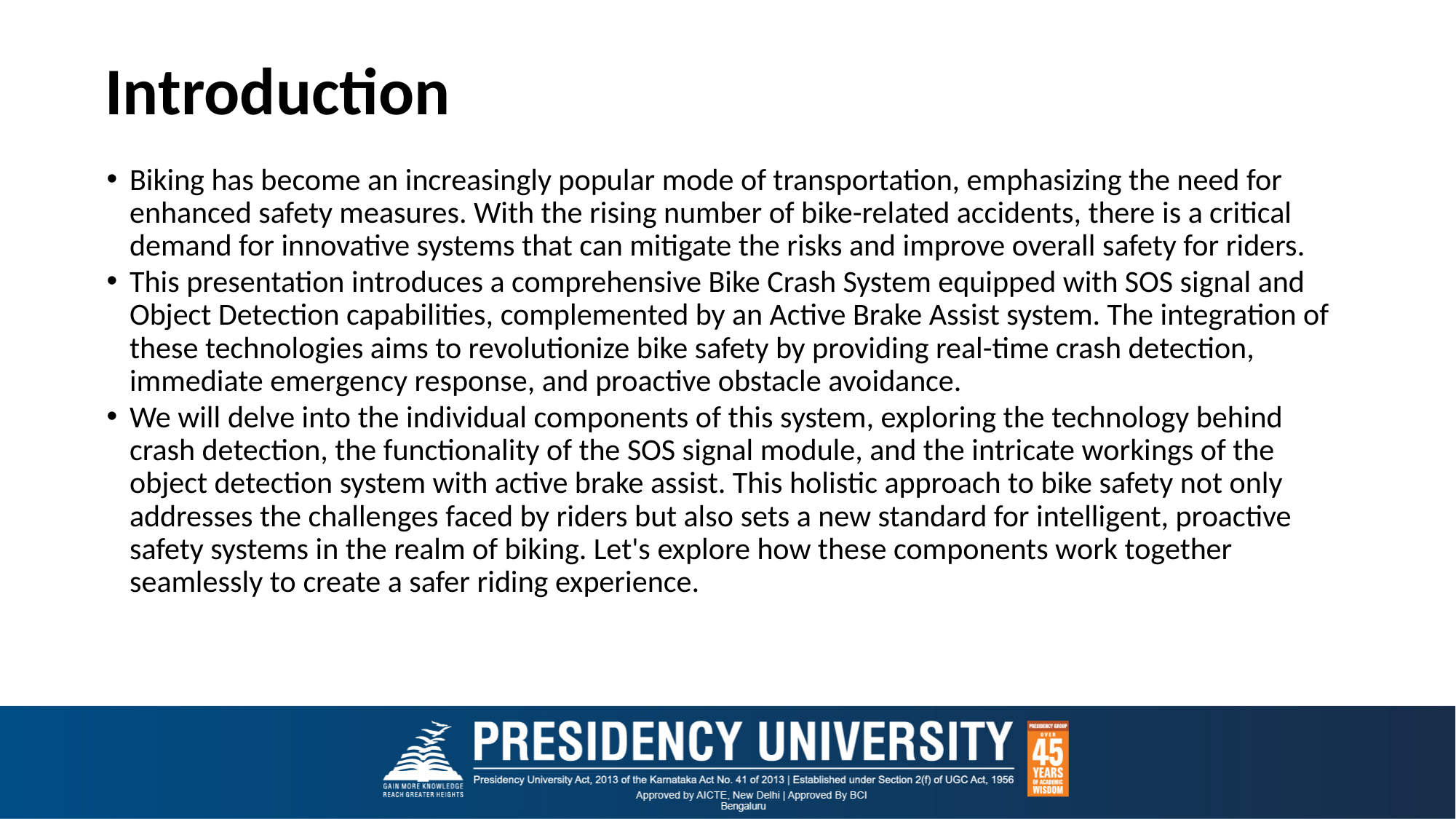

# Introduction
Biking has become an increasingly popular mode of transportation, emphasizing the need for enhanced safety measures. With the rising number of bike-related accidents, there is a critical demand for innovative systems that can mitigate the risks and improve overall safety for riders.
This presentation introduces a comprehensive Bike Crash System equipped with SOS signal and Object Detection capabilities, complemented by an Active Brake Assist system. The integration of these technologies aims to revolutionize bike safety by providing real-time crash detection, immediate emergency response, and proactive obstacle avoidance.
We will delve into the individual components of this system, exploring the technology behind crash detection, the functionality of the SOS signal module, and the intricate workings of the object detection system with active brake assist. This holistic approach to bike safety not only addresses the challenges faced by riders but also sets a new standard for intelligent, proactive safety systems in the realm of biking. Let's explore how these components work together seamlessly to create a safer riding experience.